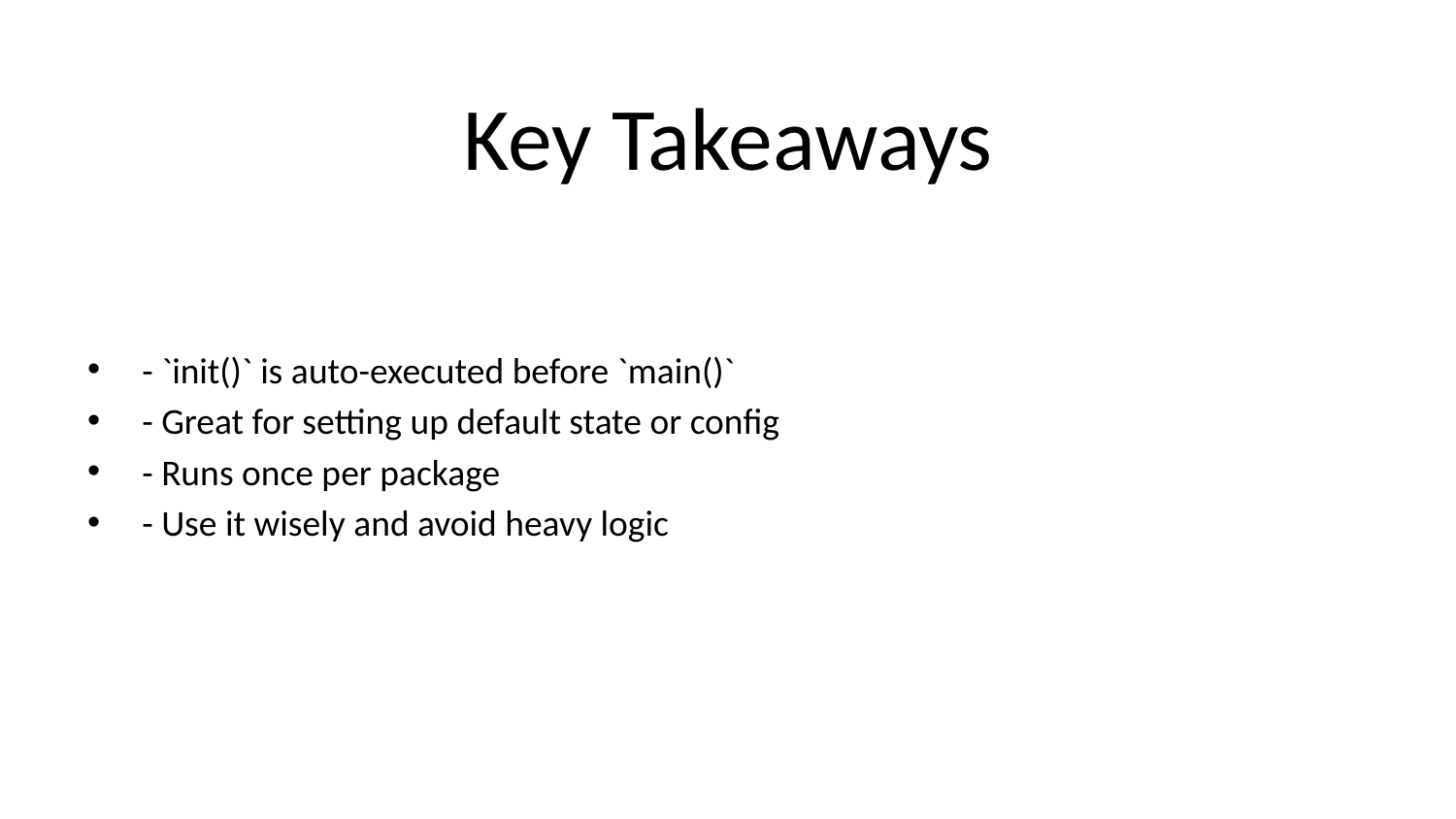

# Key Takeaways

- `init()` is auto-executed before `main()`
- Great for setting up default state or config
- Runs once per package
- Use it wisely and avoid heavy logic